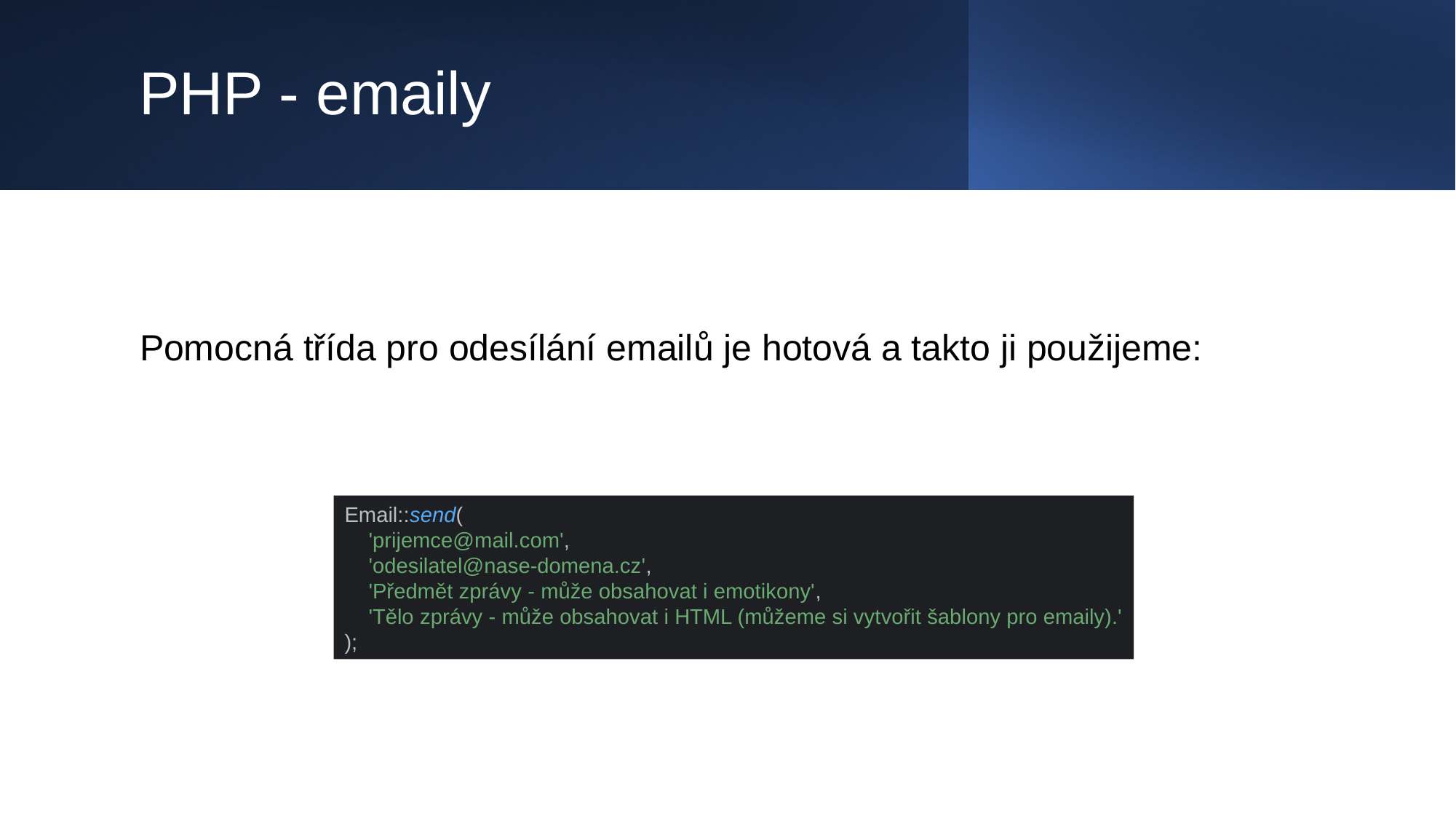

# PHP - emaily
Pomocná třída pro odesílání emailů je hotová a takto ji použijeme:
Email::send(
    'prijemce@mail.com',
    'odesilatel@nase-domena.cz',
    'Předmět zprávy - může obsahovat i emotikony',
    'Tělo zprávy - může obsahovat i HTML (můžeme si vytvořit šablony pro emaily).'
);